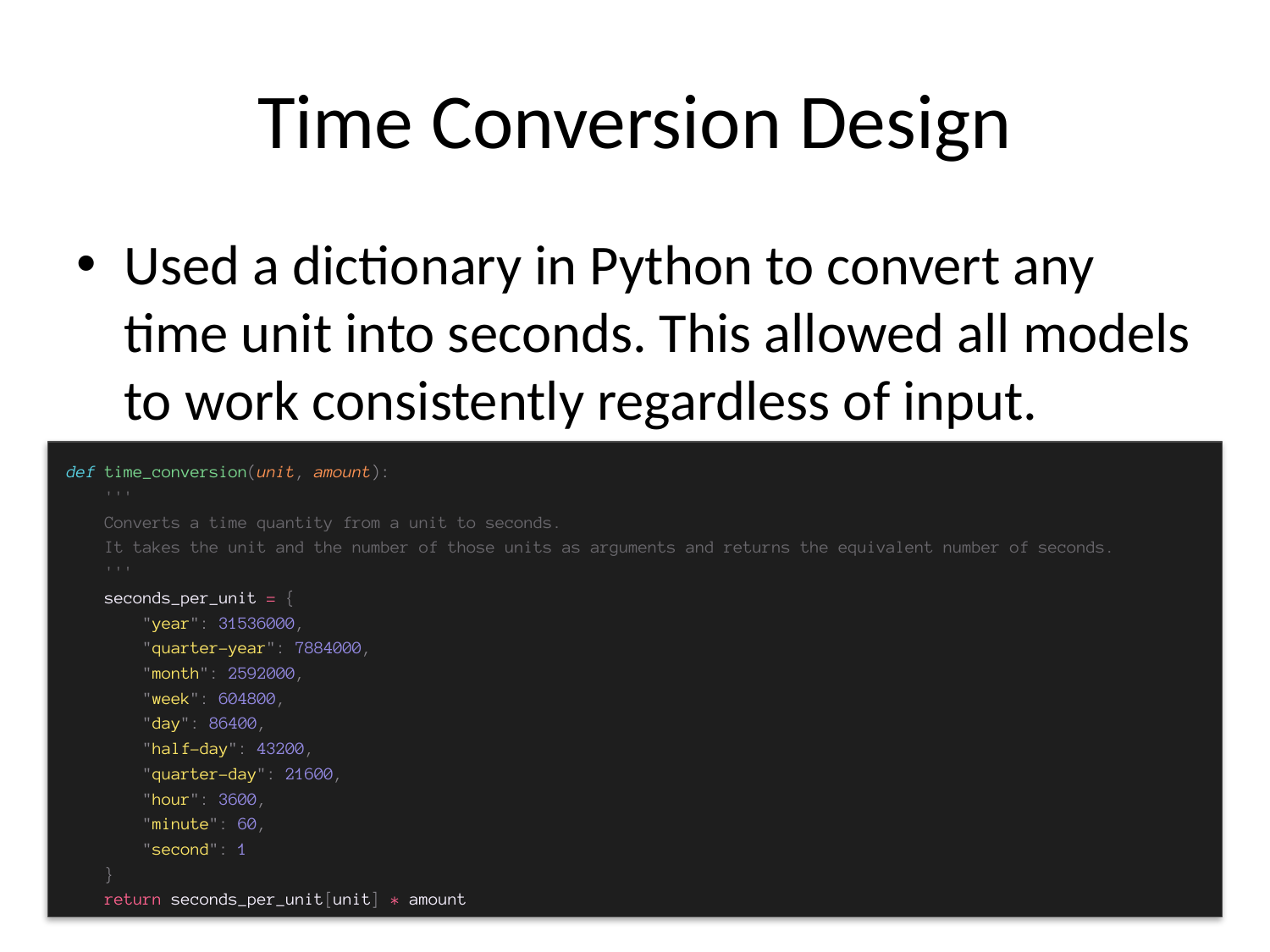

# Time Conversion Design
Used a dictionary in Python to convert any time unit into seconds. This allowed all models to work consistently regardless of input.
def time_conversion(unit, amount):
    '''
    Converts a time quantity from a unit to seconds.
    It takes the unit and the number of those units as arguments and returns the equivalent number of seconds.
    '''
    seconds_per_unit = {
        "year": 31536000,
        "quarter-year": 7884000,
        "month": 2592000,
        "week": 604800,
        "day": 86400,
        "half-day": 43200,
        "quarter-day": 21600,
        "hour": 3600,
        "minute": 60,
        "second": 1
    }
    return seconds_per_unit[unit] * amount